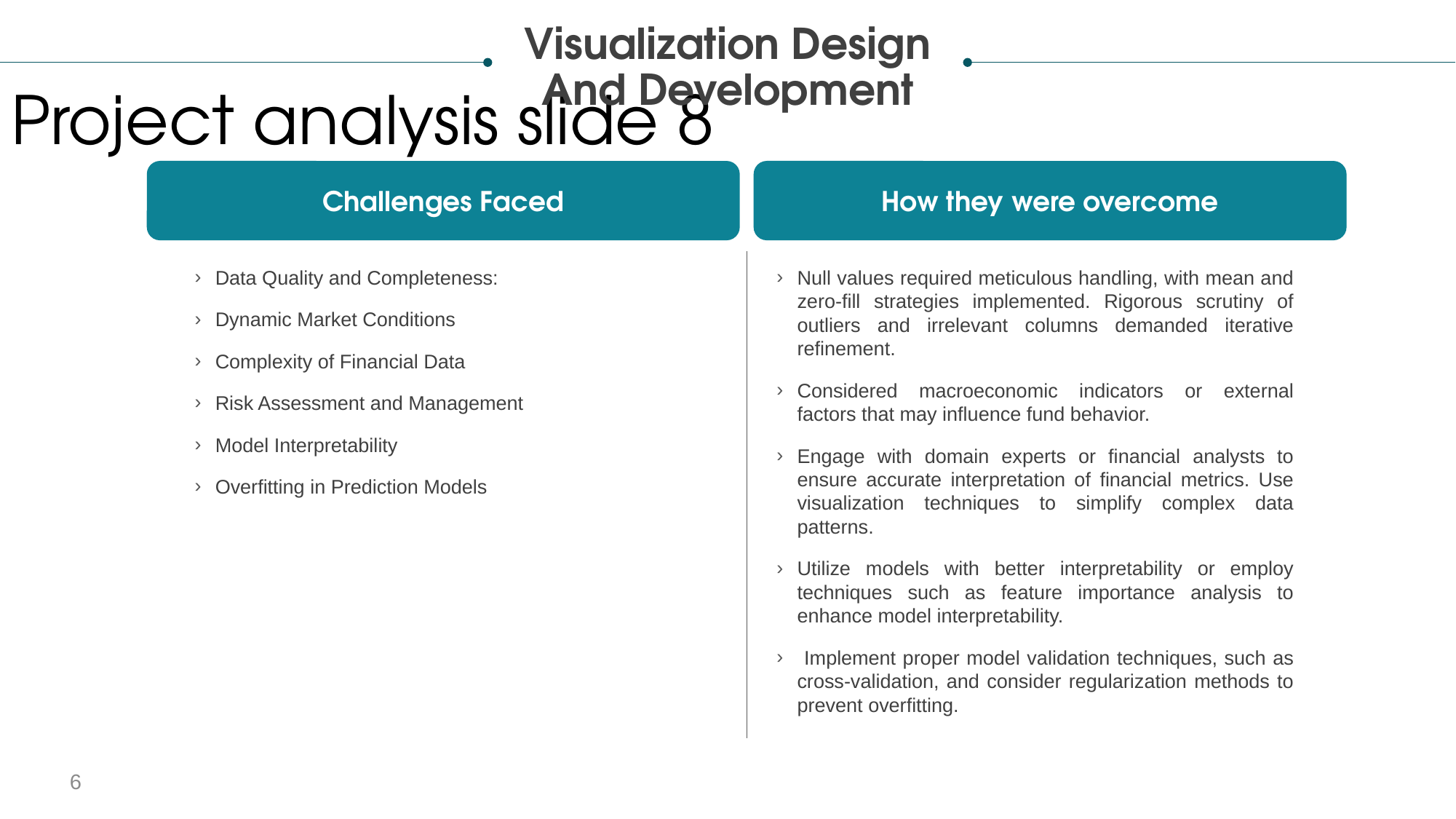

Visualization Design
And Development
Project analysis slide 8
Challenges Faced
How they were overcome
Null values required meticulous handling, with mean and zero-fill strategies implemented. Rigorous scrutiny of outliers and irrelevant columns demanded iterative refinement.
Considered macroeconomic indicators or external factors that may influence fund behavior.
Engage with domain experts or financial analysts to ensure accurate interpretation of financial metrics. Use visualization techniques to simplify complex data patterns.
Utilize models with better interpretability or employ techniques such as feature importance analysis to enhance model interpretability.
 Implement proper model validation techniques, such as cross-validation, and consider regularization methods to prevent overfitting.

Data Quality and Completeness:
Dynamic Market Conditions
Complexity of Financial Data
Risk Assessment and Management
Model Interpretability
Overfitting in Prediction Models

6